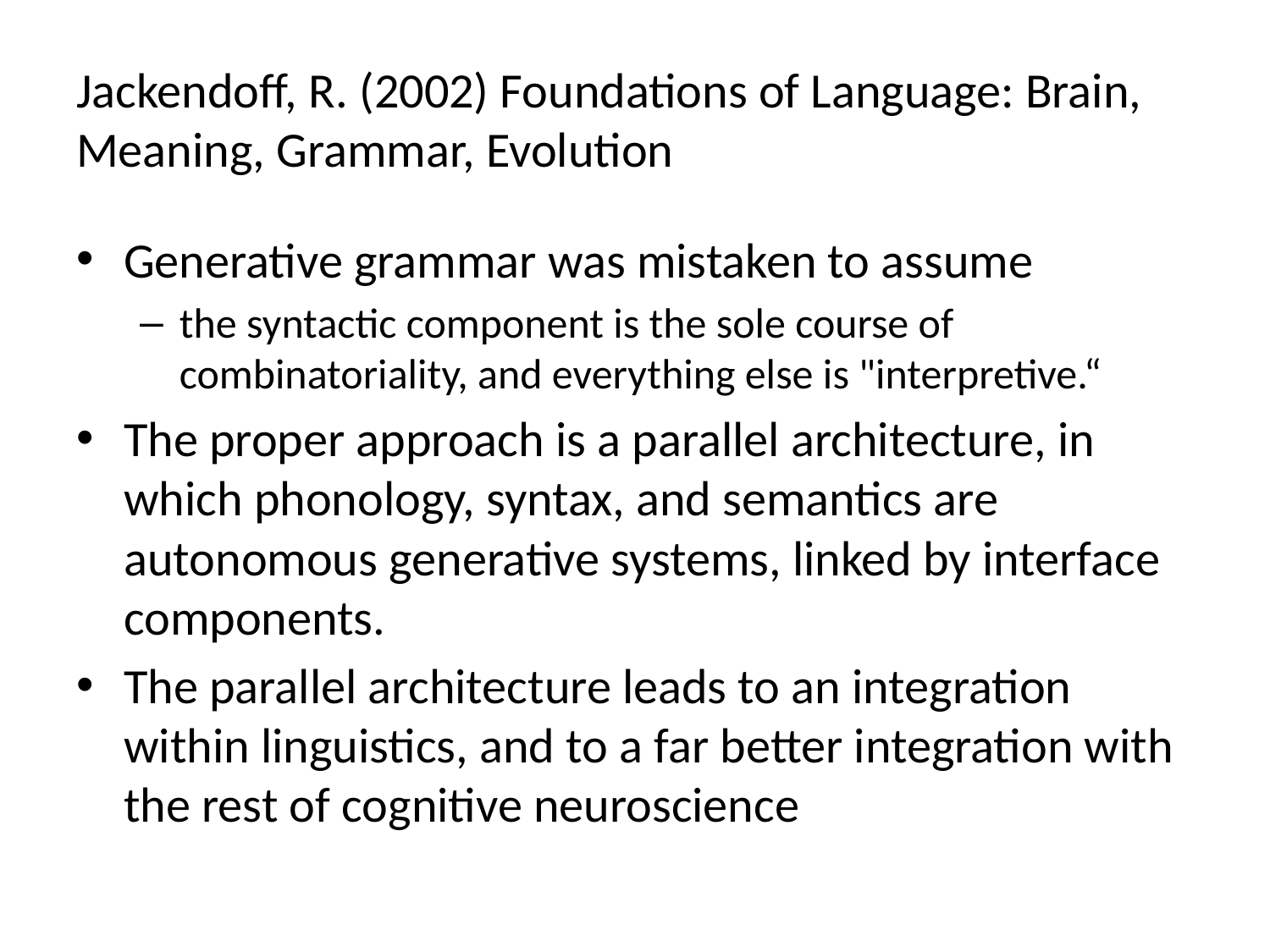

# Jackendoff, R. (2002) Foundations of Language: Brain, Meaning, Grammar, Evolution
Generative grammar was mistaken to assume
the syntactic component is the sole course of combinatoriality, and everything else is "interpretive.“
The proper approach is a parallel architecture, in which phonology, syntax, and semantics are autonomous generative systems, linked by interface components.
The parallel architecture leads to an integration within linguistics, and to a far better integration with the rest of cognitive neuroscience